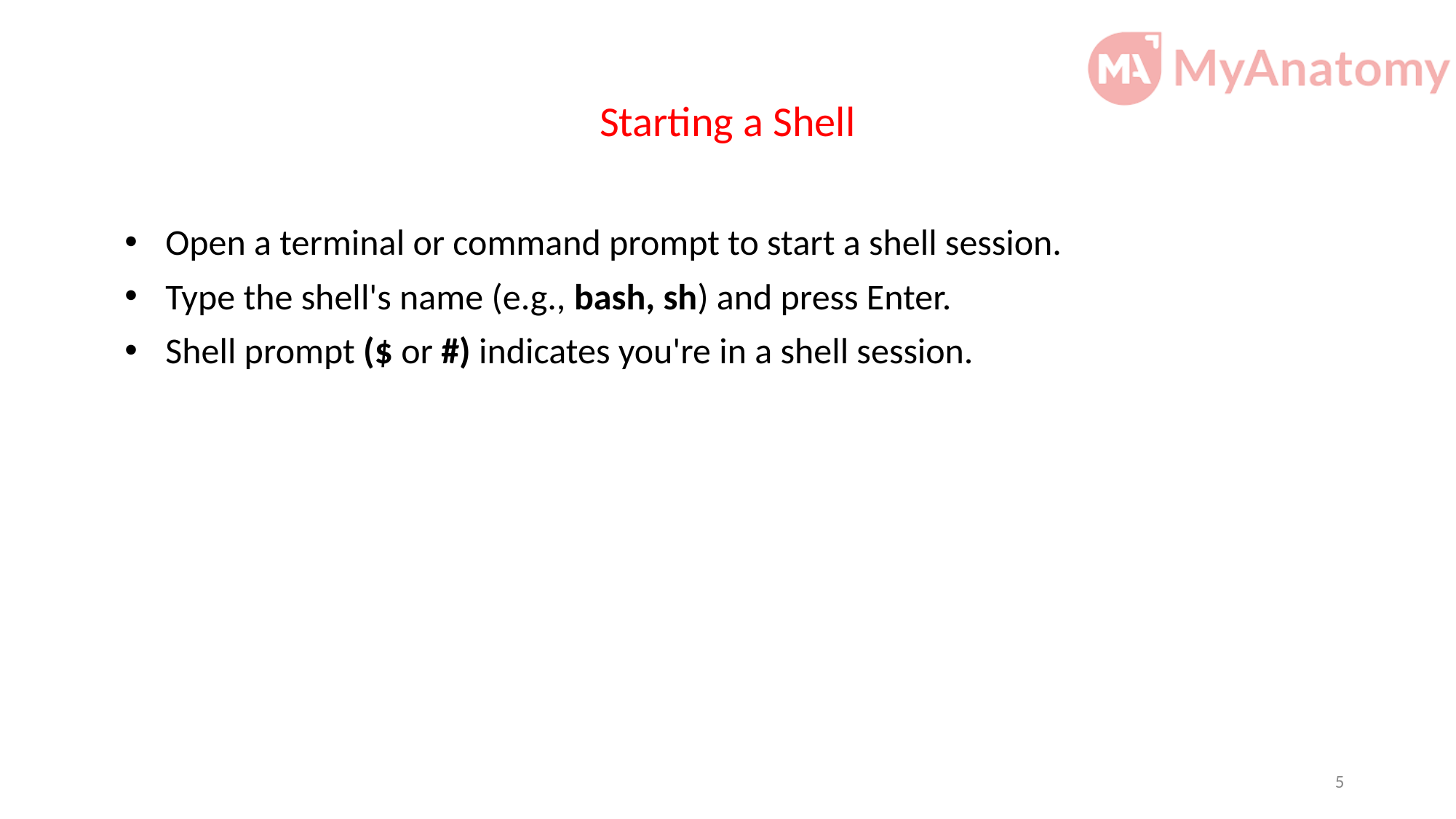

# Starting a Shell
Open a terminal or command prompt to start a shell session.
Type the shell's name (e.g., bash, sh) and press Enter.
Shell prompt ($ or #) indicates you're in a shell session.
5